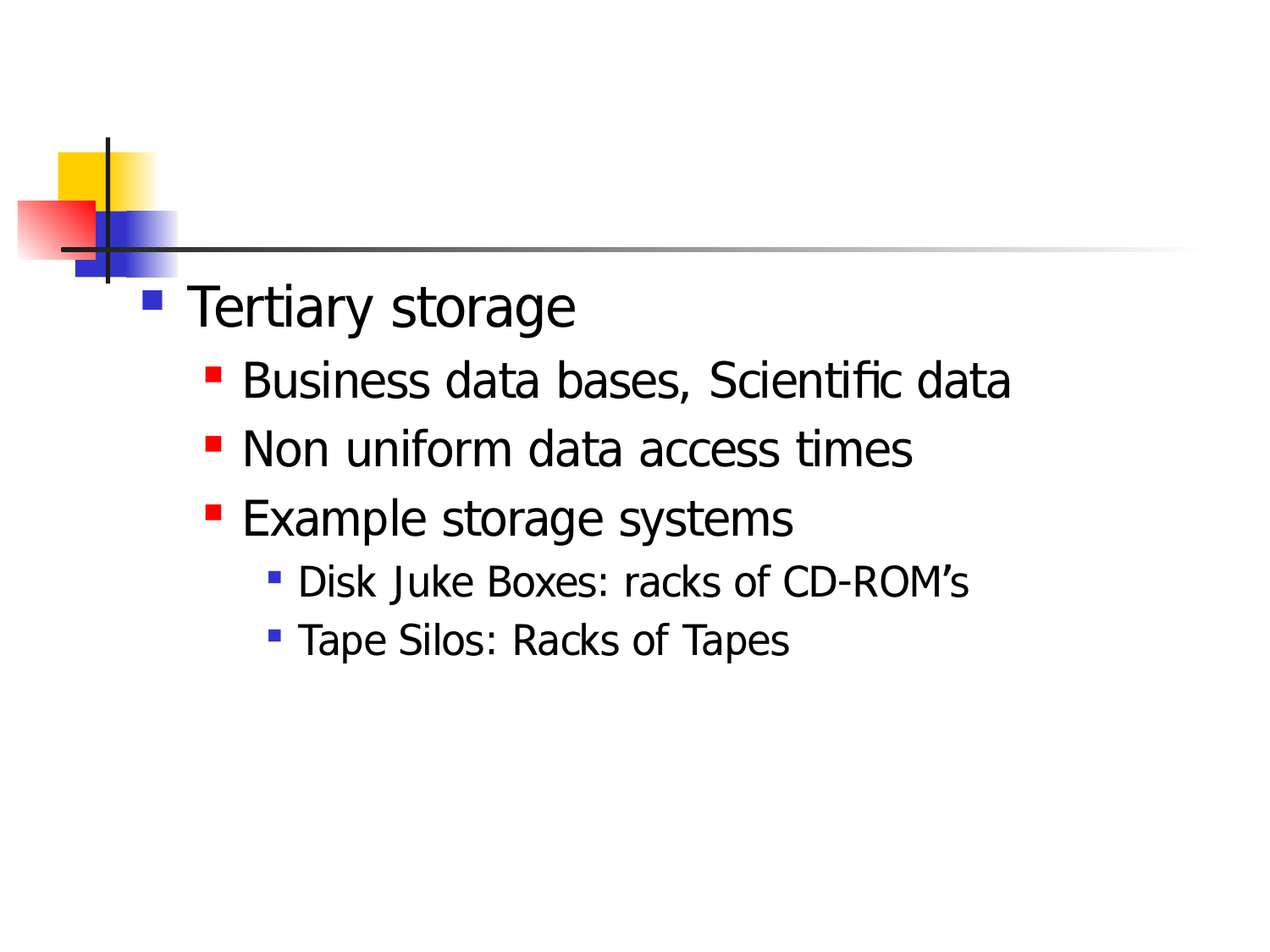

Tertiary storage
Business data bases, Scientific data
Non uniform data access times
Example storage systems
Disk Juke Boxes: racks of CD-ROM’s
Tape Silos: Racks of Tapes